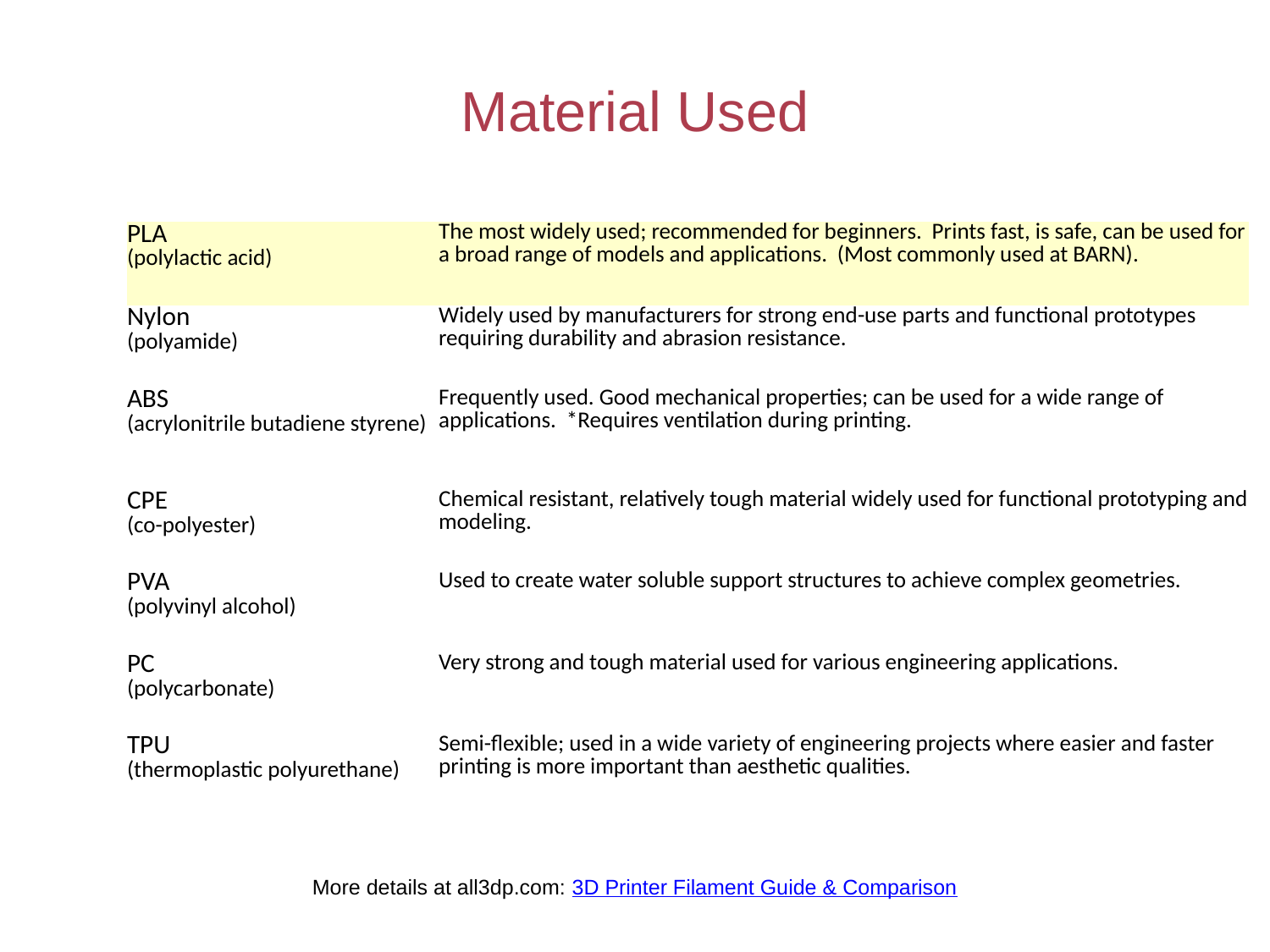

# Material Used
| PLA (polylactic acid) | The most widely used; recommended for beginners. Prints fast, is safe, can be used for a broad range of models and applications. (Most commonly used at BARN). |
| --- | --- |
| Nylon (polyamide) | Widely used by manufacturers for strong end-use parts and functional prototypes requiring durability and abrasion resistance. |
| ABS (acrylonitrile butadiene styrene) | Frequently used. Good mechanical properties; can be used for a wide range of applications. \*Requires ventilation during printing. |
| CPE (co-polyester) | Chemical resistant, relatively tough material widely used for functional prototyping and modeling. |
| PVA (polyvinyl alcohol) | Used to create water soluble support structures to achieve complex geometries. |
| PC (polycarbonate) | Very strong and tough material used for various engineering applications. |
| TPU (thermoplastic polyurethane) | Semi-flexible; used in a wide variety of engineering projects where easier and faster printing is more important than aesthetic qualities. |

More details at all3dp.com: 3D Printer Filament Guide & Comparison